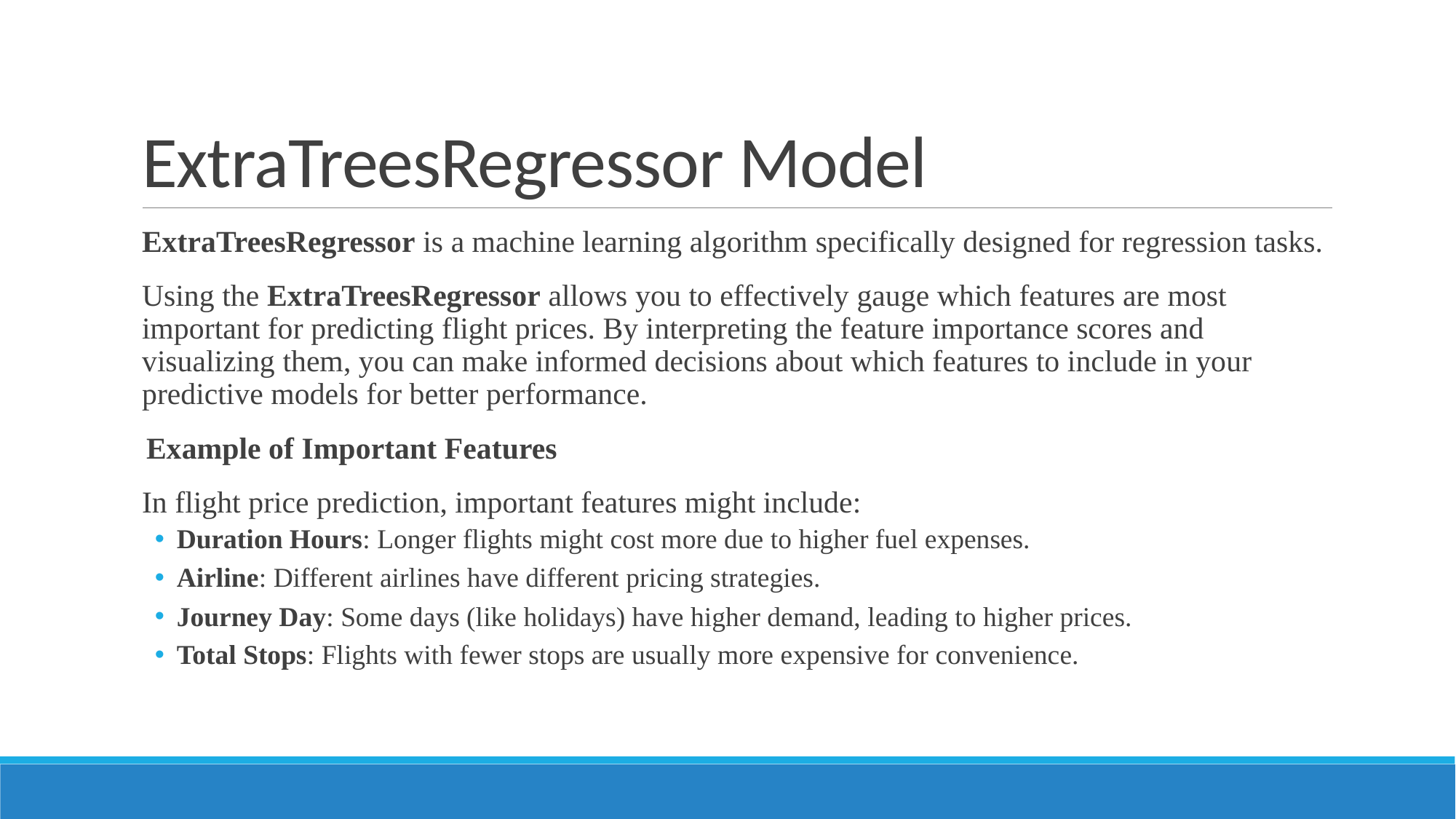

# ExtraTreesRegressor Model
ExtraTreesRegressor is a machine learning algorithm specifically designed for regression tasks.
Using the ExtraTreesRegressor allows you to effectively gauge which features are most important for predicting flight prices. By interpreting the feature importance scores and visualizing them, you can make informed decisions about which features to include in your predictive models for better performance.
  Example of Important Features
In flight price prediction, important features might include:
Duration Hours: Longer flights might cost more due to higher fuel expenses.
Airline: Different airlines have different pricing strategies.
Journey Day: Some days (like holidays) have higher demand, leading to higher prices.
Total Stops: Flights with fewer stops are usually more expensive for convenience.